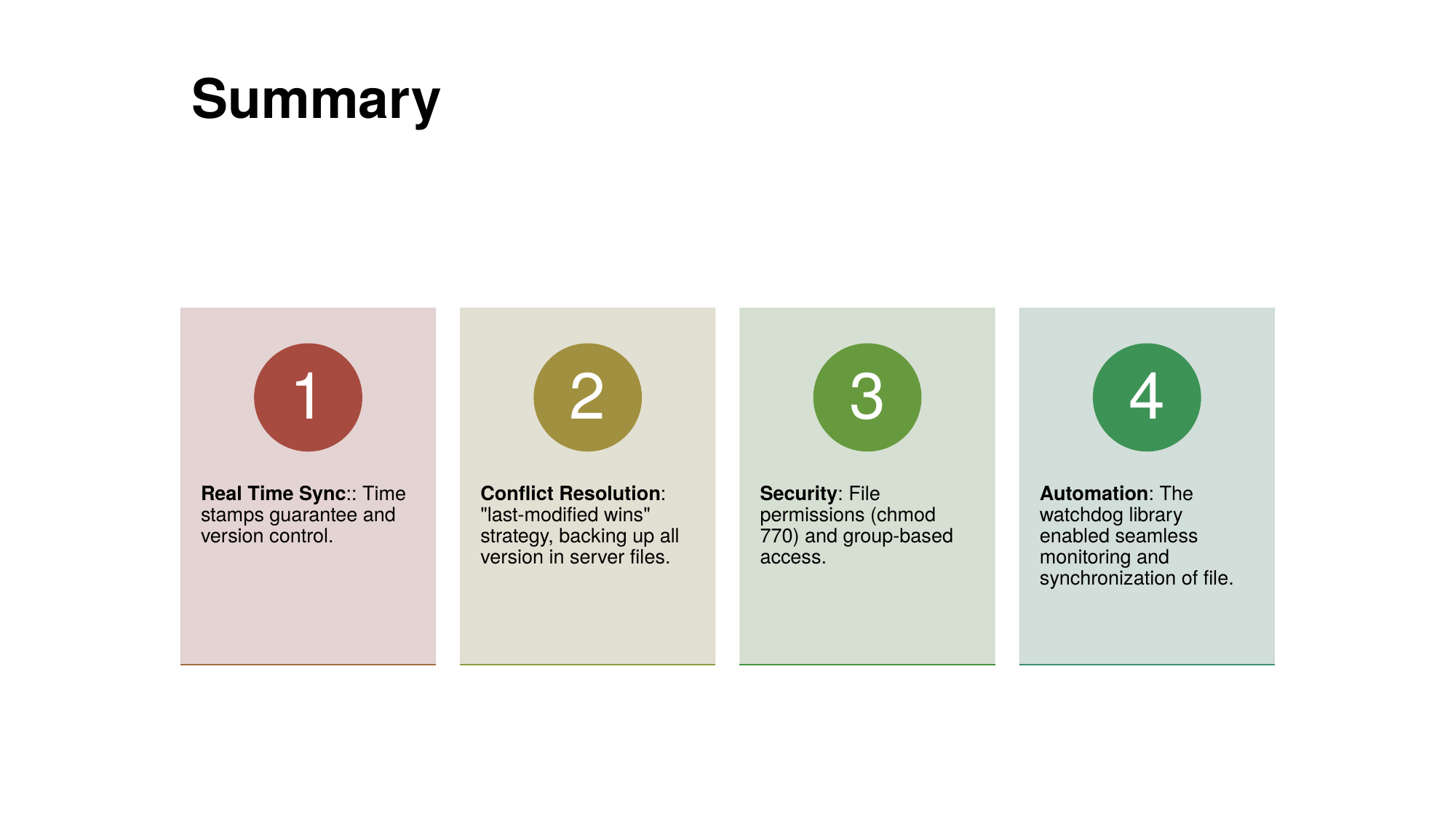

# Summary
Real Time Sync:: Time stamps guarantee and version control.
1
Conflict Resolution: "last-modified wins" strategy, backing up all version in server files.
2
Security: File permissions (chmod 770) and group-based access.
3
Automation: The watchdog library enabled seamless monitoring and synchronization of file.
4